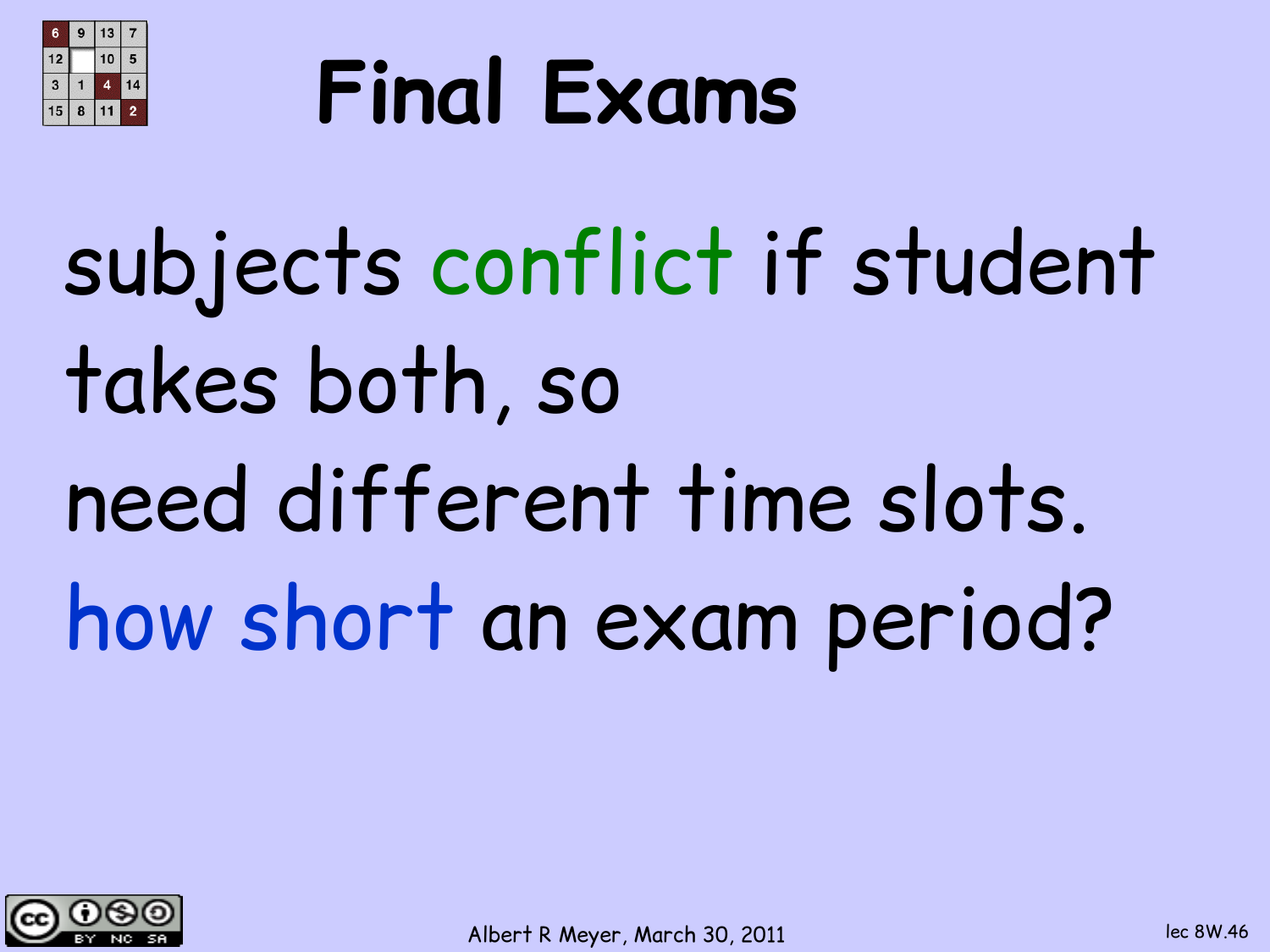

# Final Exams
subjects conflict if student
takes both, so
need different time slots.
how short an exam period?
lec 8W.46